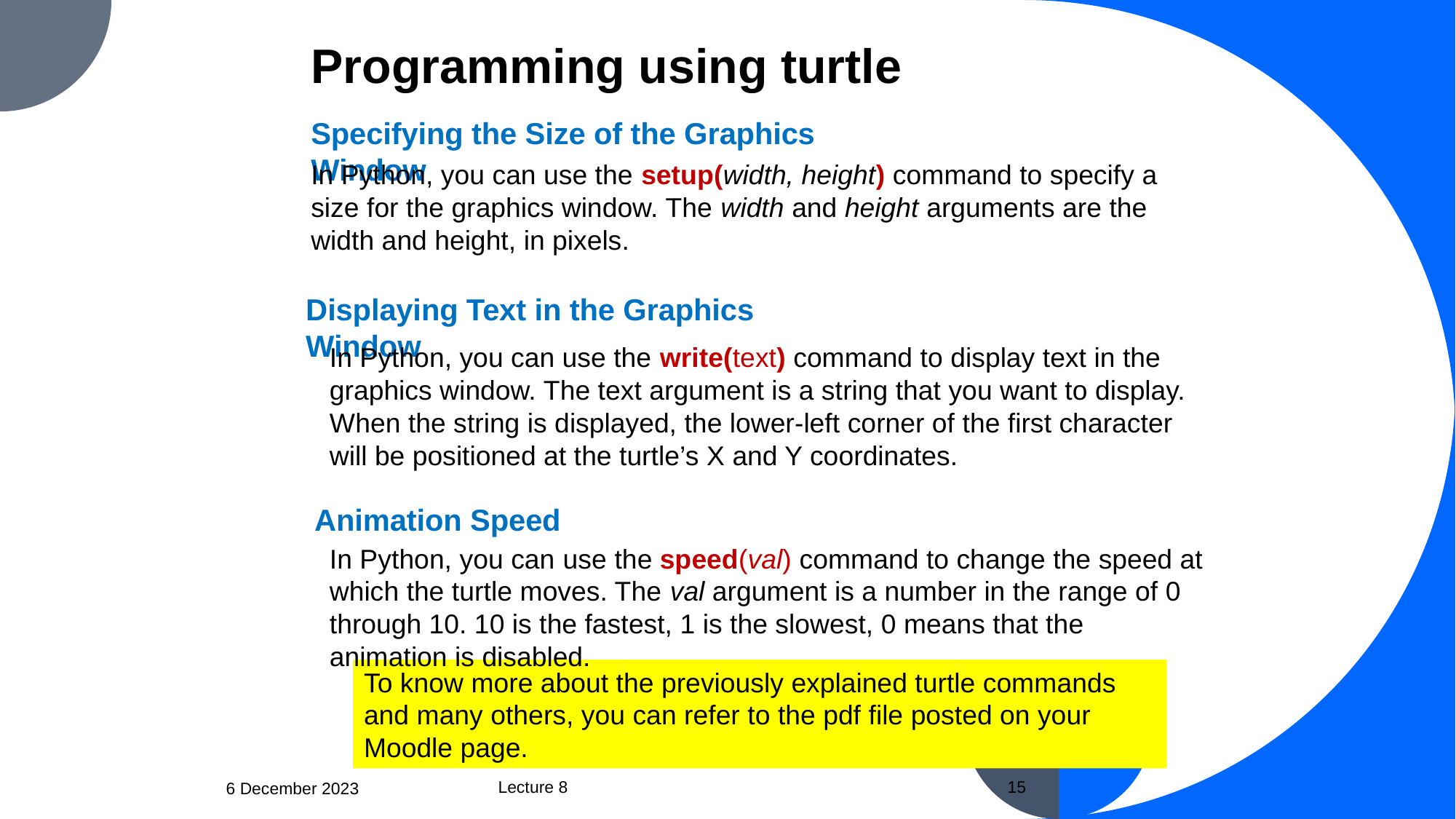

# Programming using turtle
Specifying the Size of the Graphics Window
In Python, you can use the setup(width, height) command to specify a size for the graphics window. The width and height arguments are the width and height, in pixels.
Displaying Text in the Graphics Window
In Python, you can use the write(text) command to display text in the graphics window. The text argument is a string that you want to display. When the string is displayed, the lower-left corner of the first character will be positioned at the turtle’s X and Y coordinates.
Animation Speed
In Python, you can use the speed(val) command to change the speed at which the turtle moves. The val argument is a number in the range of 0 through 10. 10 is the fastest, 1 is the slowest, 0 means that the animation is disabled.
To know more about the previously explained turtle commands and many others, you can refer to the pdf file posted on your Moodle page.
15
Lecture 8
6 December 2023